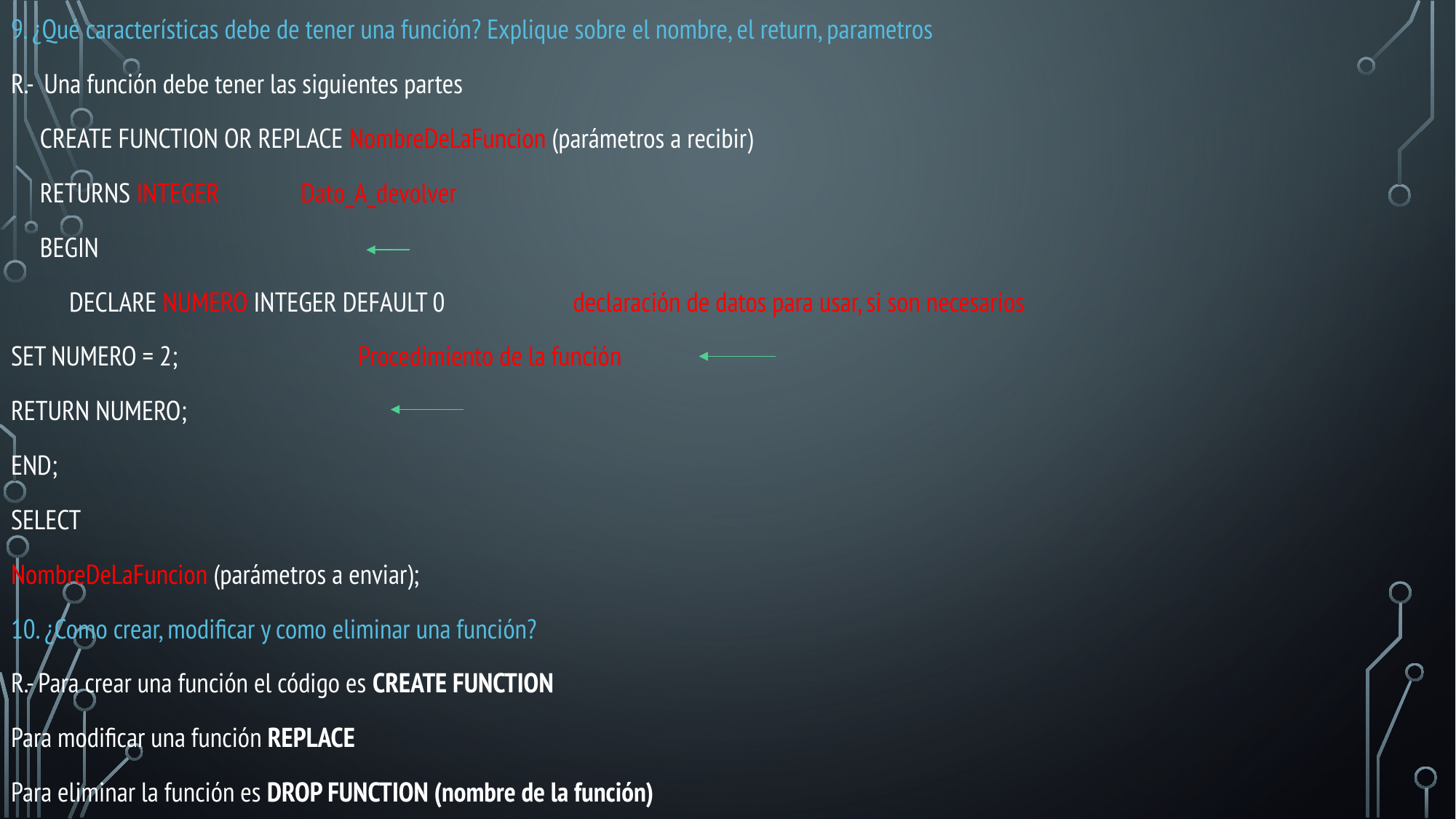

9. ¿Qué características debe de tener una función? Explique sobre el nombre, el return, parametros
R.-  Una función debe tener las siguientes partes
     CREATE FUNCTION OR REPLACE NombreDeLaFuncion (parámetros a recibir)
     RETURNS INTEGER              Dato_A_devolver
     BEGIN
          DECLARE NUMERO INTEGER DEFAULT 0                      declaración de datos para usar, si son necesarios
SET NUMERO = 2;                               Procedimiento de la función
RETURN NUMERO;
END;
SELECT
NombreDeLaFuncion (parámetros a enviar);
10. ¿Como crear, modificar y como eliminar una función?
R.- Para crear una función el código es CREATE FUNCTION
Para modificar una función REPLACE
Para eliminar la función es DROP FUNCTION (nombre de la función)